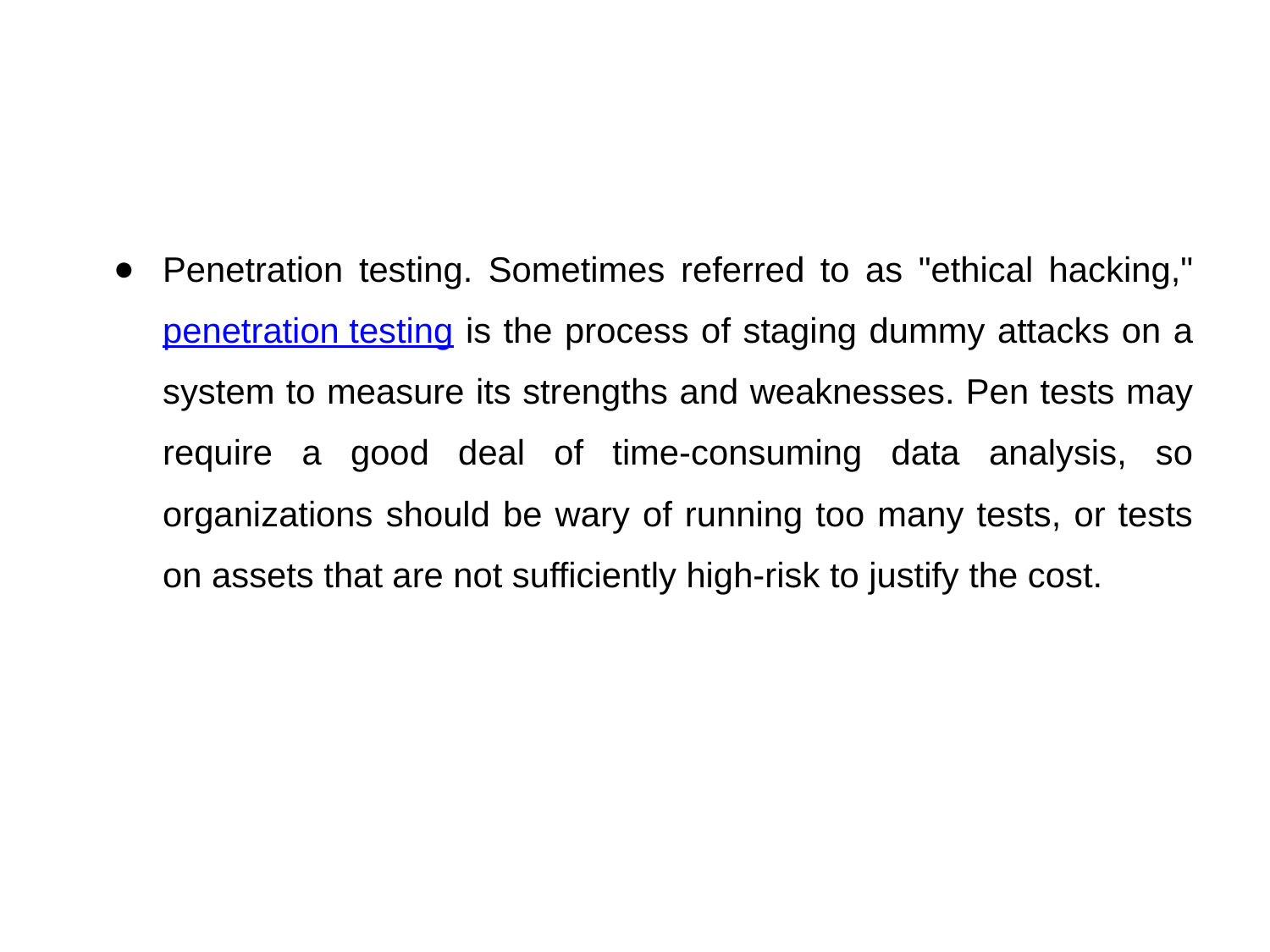

#
Penetration testing. Sometimes referred to as "ethical hacking," penetration testing is the process of staging dummy attacks on a system to measure its strengths and weaknesses. Pen tests may require a good deal of time-consuming data analysis, so organizations should be wary of running too many tests, or tests on assets that are not sufficiently high-risk to justify the cost.